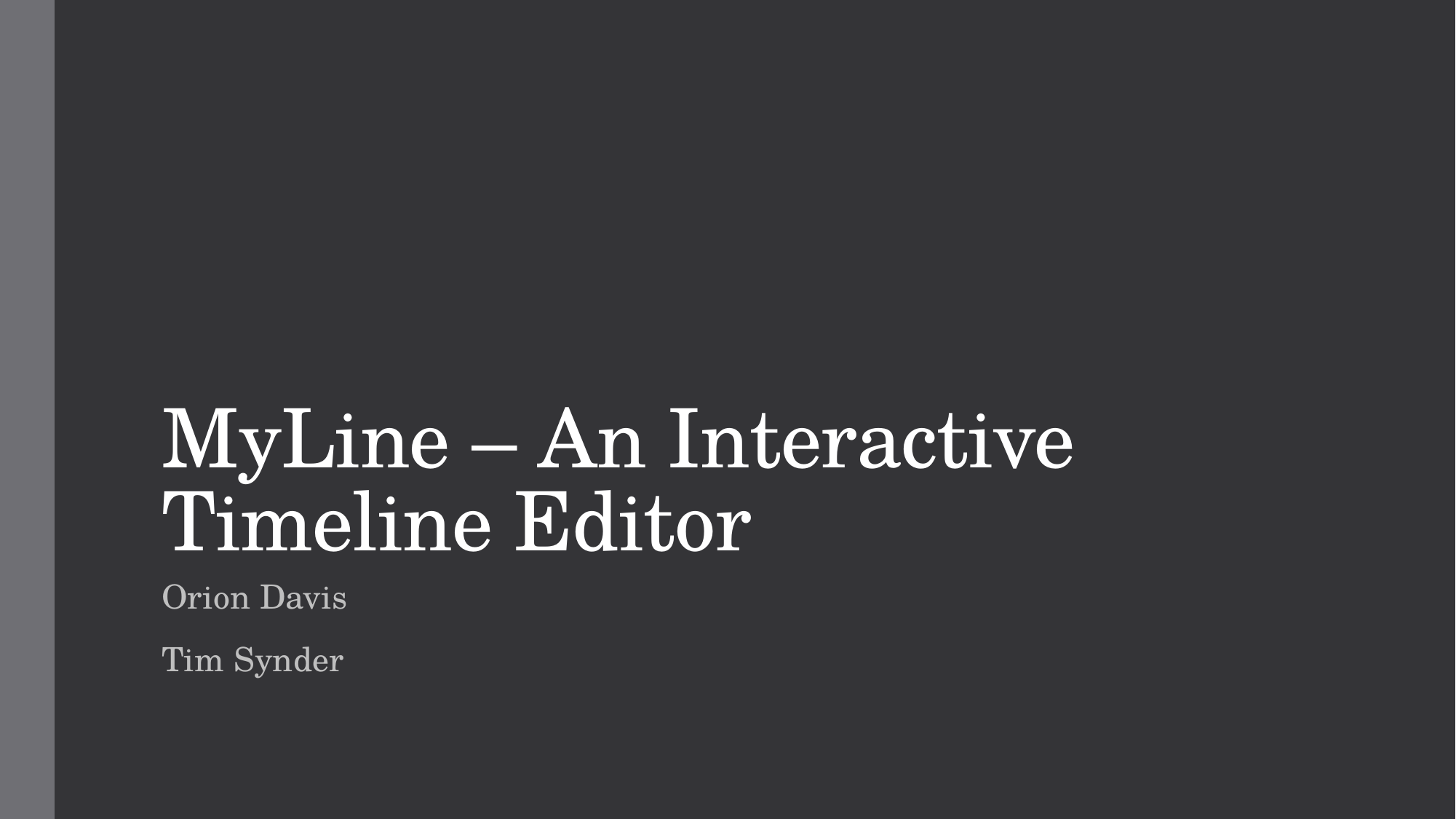

# MyLine – An Interactive Timeline Editor
Orion Davis
Tim Synder